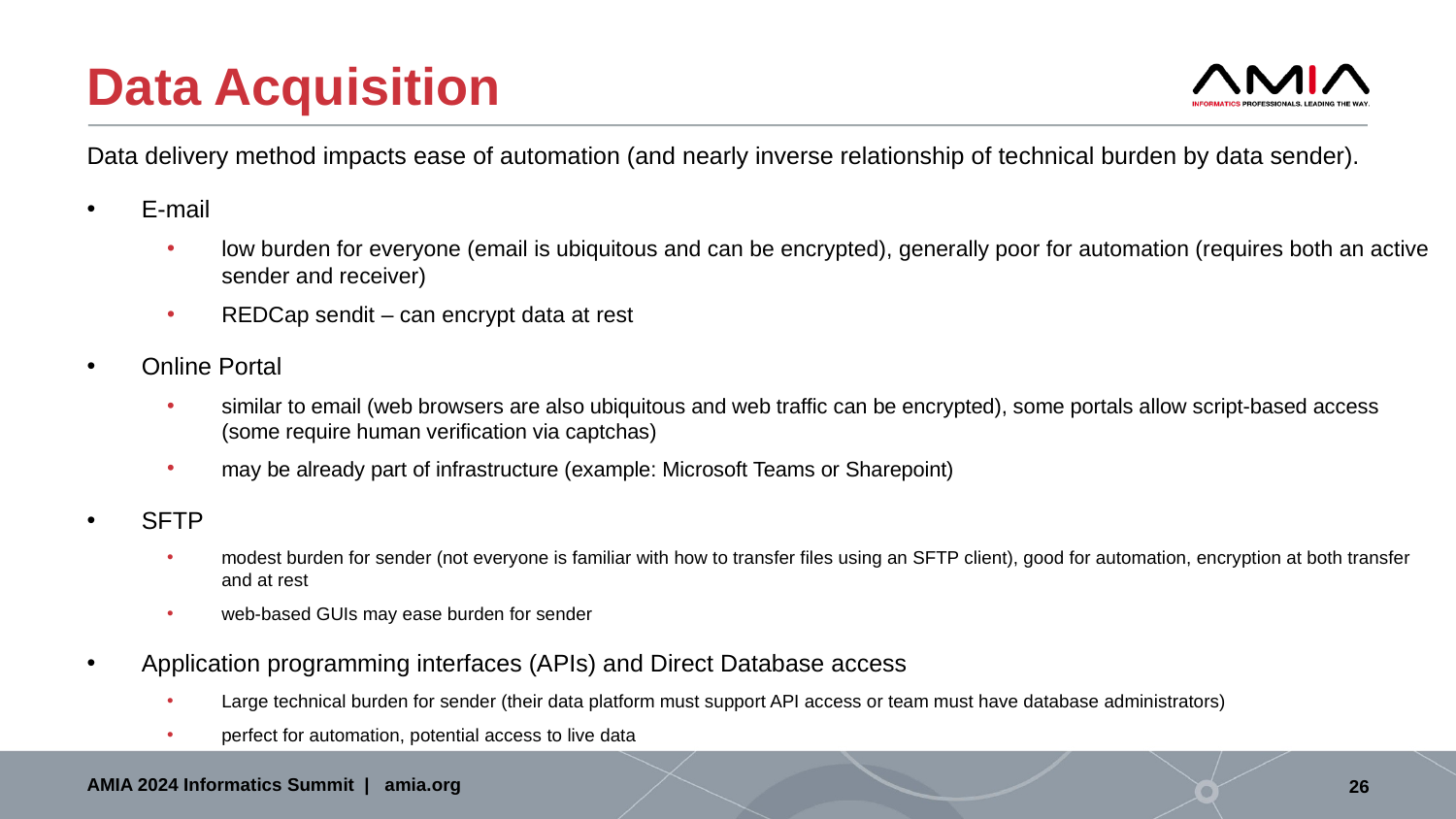

# Data Acquisition
Data delivery method impacts ease of automation (and nearly inverse relationship of technical burden by data sender).
E-mail
low burden for everyone (email is ubiquitous and can be encrypted), generally poor for automation (requires both an active sender and receiver)
REDCap sendit – can encrypt data at rest
Online Portal
similar to email (web browsers are also ubiquitous and web traffic can be encrypted), some portals allow script-based access (some require human verification via captchas)
may be already part of infrastructure (example: Microsoft Teams or Sharepoint)
SFTP
modest burden for sender (not everyone is familiar with how to transfer files using an SFTP client), good for automation, encryption at both transfer and at rest
web-based GUIs may ease burden for sender
Application programming interfaces (APIs) and Direct Database access
Large technical burden for sender (their data platform must support API access or team must have database administrators)
perfect for automation, potential access to live data

AMIA 2024 Informatics Summit  |   amia.org
26